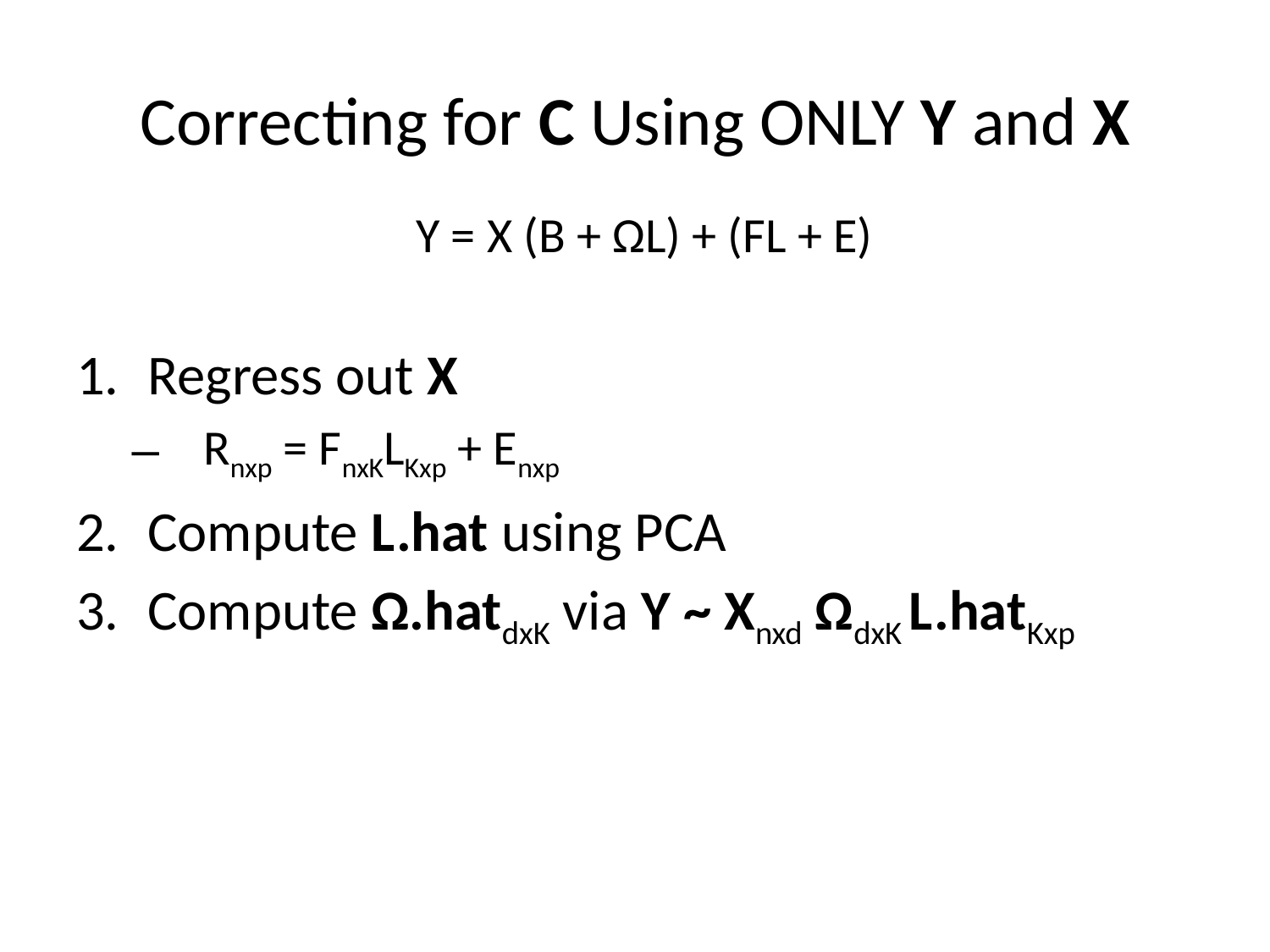

# Correcting for C Using ONLY Y and X
Y = X (B + ΩL) + (FL + E)
Regress out X
Rnxp = FnxKLKxp + Enxp
Compute L.hat using PCA
Compute Ω.hatdxK via Y ~ Xnxd ΩdxK L.hatKxp